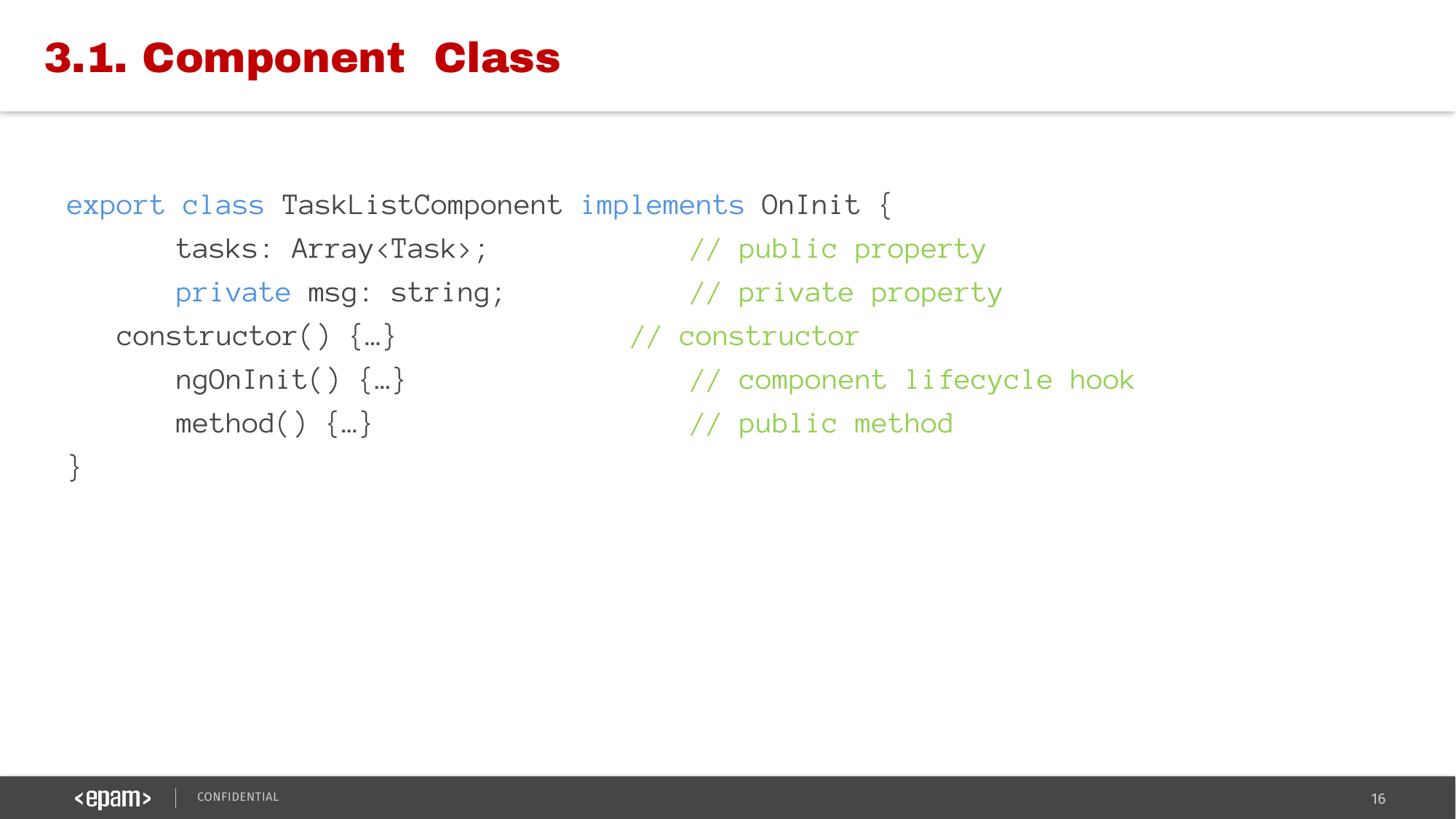

3.1. Component  Class
export class TaskListComponent implements OnInit {
	tasks: Array<Task>;            // public property
	private msg: string;           // private property
   constructor() {…}              // constructor
	ngOnInit() {…}                 // component lifecycle hook
	method() {…}                   // public method
}